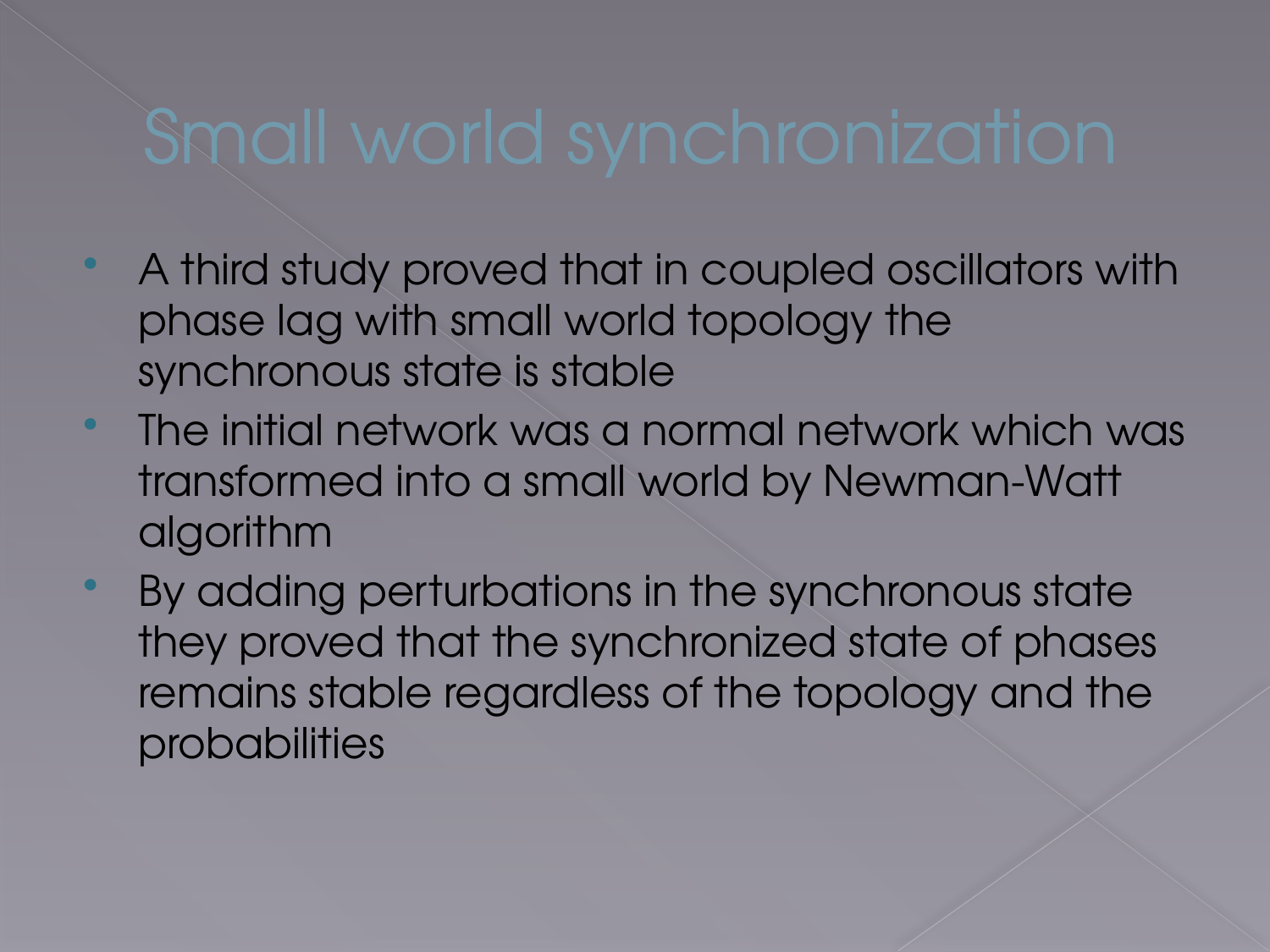

# Small world synchronization
A third study proved that in coupled oscillators with phase lag with small world topology the synchronous state is stable
The initial network was a normal network which was transformed into a small world by Newman-Watt algorithm
By adding perturbations in the synchronous state they proved that the synchronized state of phases remains stable regardless of the topology and the probabilities